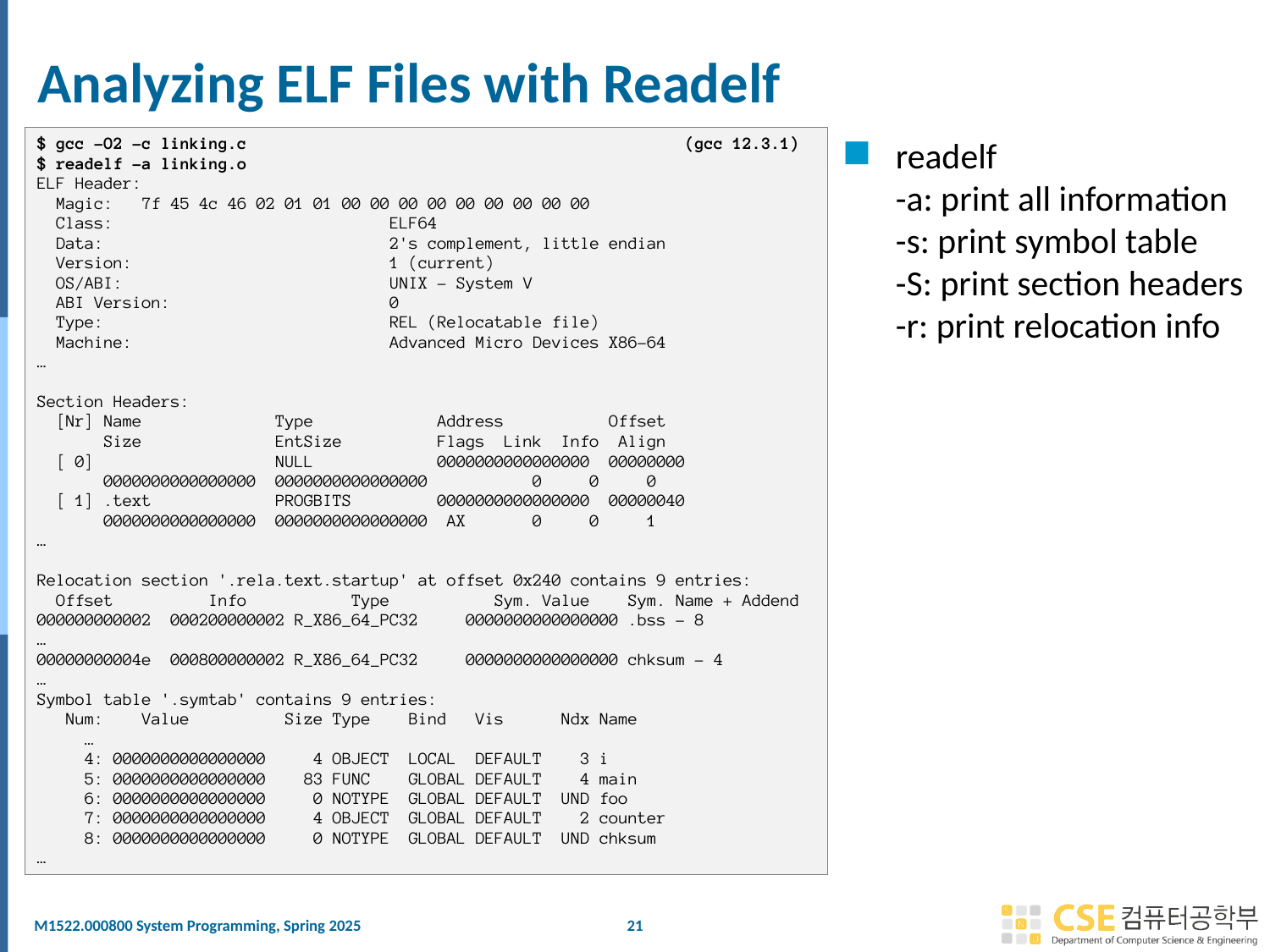

# Analyzing ELF Files with Readelf
$ gcc -O2 -c linking.c                                              (gcc 12.3.1)
$ readelf -a linking.o
ELF Header:
  Magic:   7f 45 4c 46 02 01 01 00 00 00 00 00 00 00 00 00
  Class:                             ELF64
  Data:                              2's complement, little endian
  Version:                           1 (current)
  OS/ABI:                            UNIX - System V
  ABI Version:                       0
  Type:                              REL (Relocatable file)
  Machine:                           Advanced Micro Devices X86-64
…

Section Headers:
  [Nr] Name              Type             Address           Offset
       Size              EntSize          Flags  Link  Info  Align
  [ 0]                   NULL             0000000000000000  00000000
       0000000000000000  0000000000000000           0     0     0
  [ 1] .text             PROGBITS         0000000000000000  00000040
       0000000000000000  0000000000000000  AX       0     0     1
…

Relocation section '.rela.text.startup' at offset 0x240 contains 9 entries:
  Offset          Info           Type           Sym. Value    Sym. Name + Addend
000000000002  000200000002 R_X86_64_PC32     0000000000000000 .bss - 8
…
00000000004e  000800000002 R_X86_64_PC32     0000000000000000 chksum - 4
…
Symbol table '.symtab' contains 9 entries:
   Num:    Value          Size Type    Bind   Vis      Ndx Name
     …
     4: 0000000000000000     4 OBJECT  LOCAL  DEFAULT    3 i
     5: 0000000000000000    83 FUNC    GLOBAL DEFAULT    4 main
     6: 0000000000000000     0 NOTYPE  GLOBAL DEFAULT  UND foo
     7: 0000000000000000     4 OBJECT  GLOBAL DEFAULT    2 counter
     8: 0000000000000000     0 NOTYPE  GLOBAL DEFAULT  UND chksum
…
readelf
-a: print all information
-s: print symbol table
-S: print section headers
-r: print relocation info